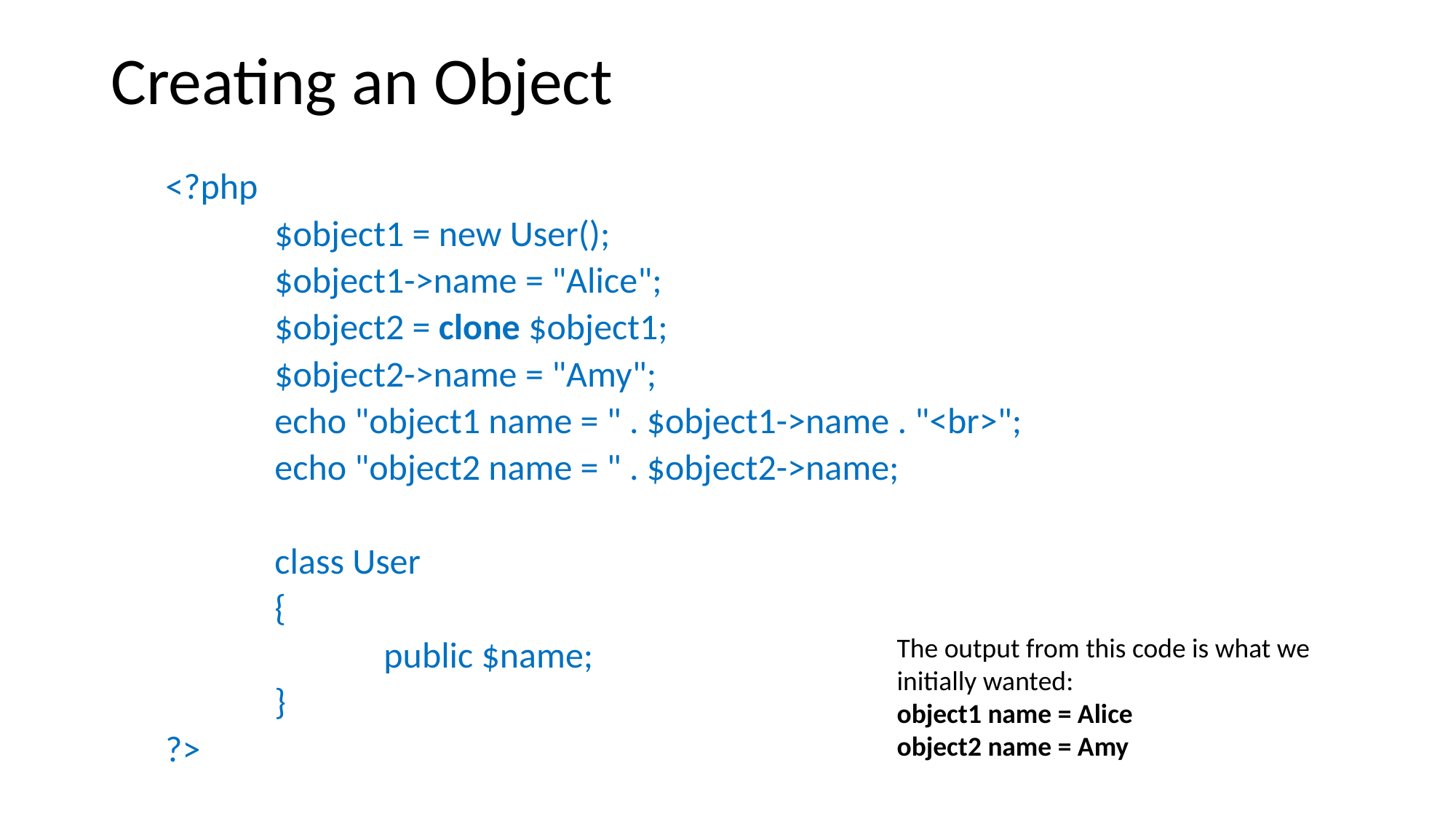

# Creating an Object
<?php
	$object1 = new User();
	$object1->name = "Alice";
	$object2 = clone $object1;
	$object2->name = "Amy";
	echo "object1 name = " . $object1->name . "<br>";
	echo "object2 name = " . $object2->name;

	class User
	{
		public $name;
	}
?>
The output from this code is what we initially wanted:
object1 name = Alice
object2 name = Amy